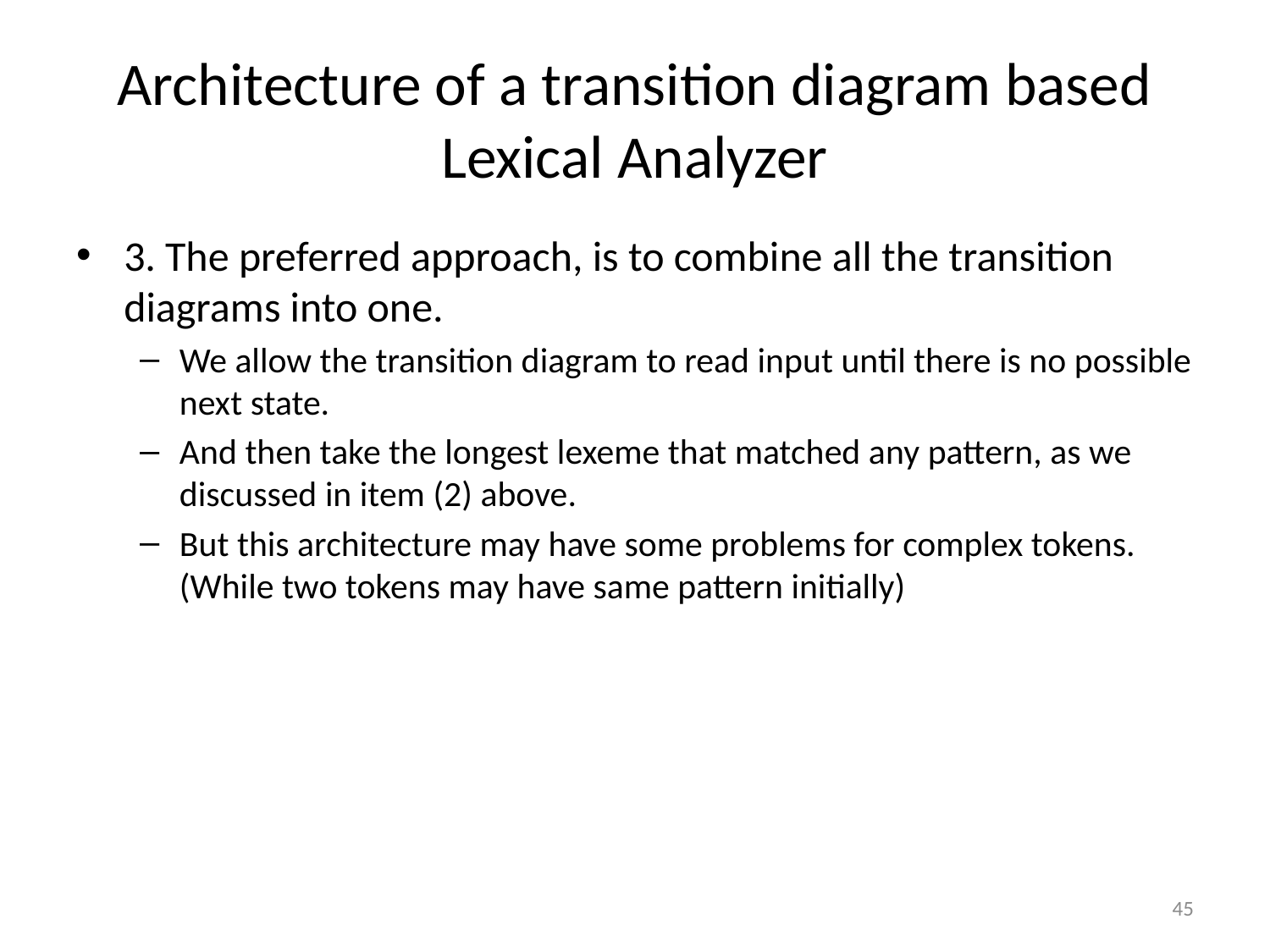

# Architecture of a transition diagram based Lexical Analyzer
3. The preferred approach, is to combine all the transition diagrams into one.
We allow the transition diagram to read input until there is no possible next state.
And then take the longest lexeme that matched any pattern, as we discussed in item (2) above.
But this architecture may have some problems for complex tokens. (While two tokens may have same pattern initially)
45